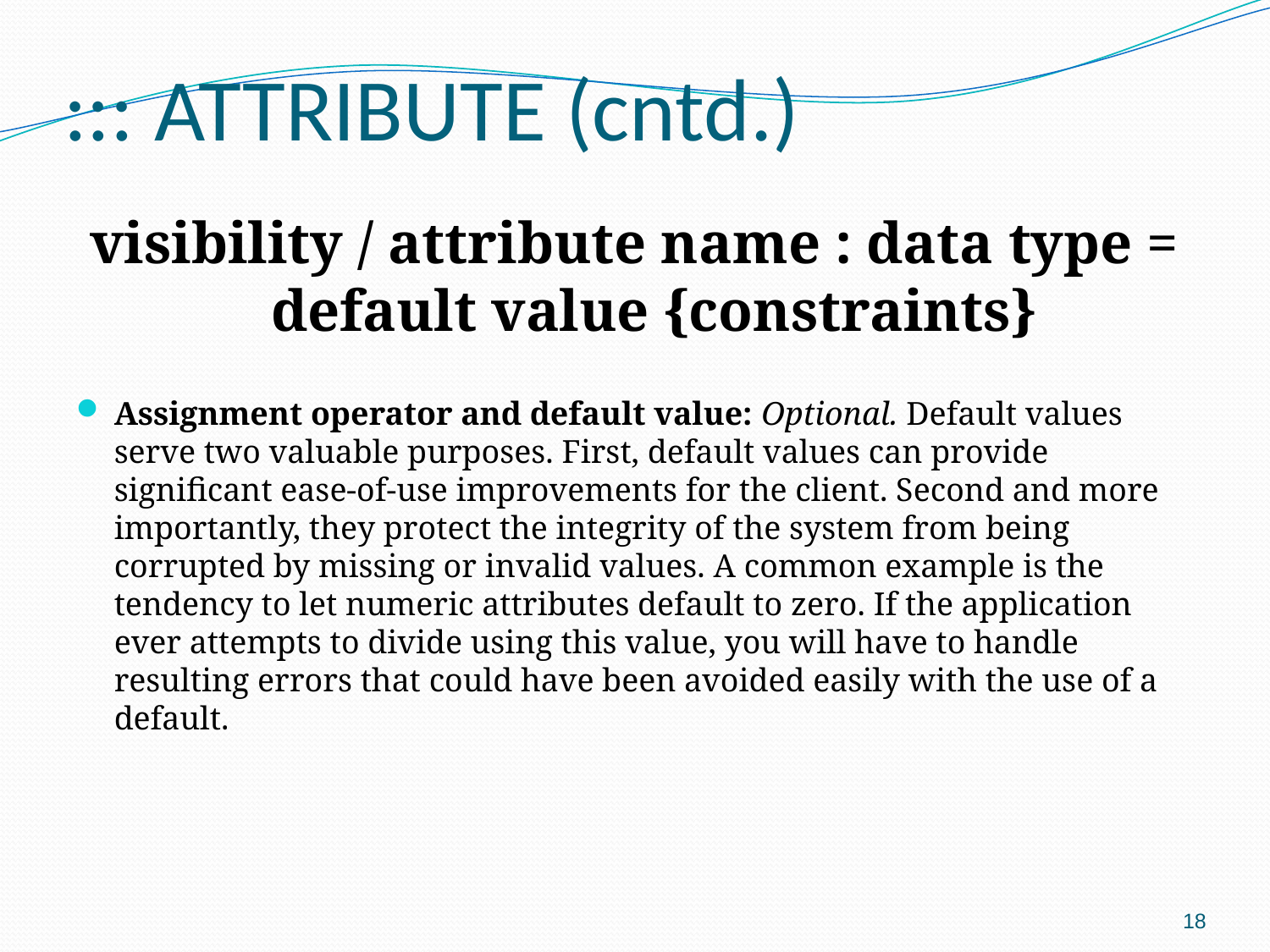

# ::: ATTRIBUTE (cntd.)
visibility / attribute name : data type = default value {constraints}

Assignment operator and default value: Optional. Default values serve two valuable purposes. First, default values can provide significant ease-of-use improvements for the client. Second and more importantly, they protect the integrity of the system from being corrupted by missing or invalid values. A common example is the tendency to let numeric attributes default to zero. If the application ever attempts to divide using this value, you will have to handle resulting errors that could have been avoided easily with the use of a default.
18